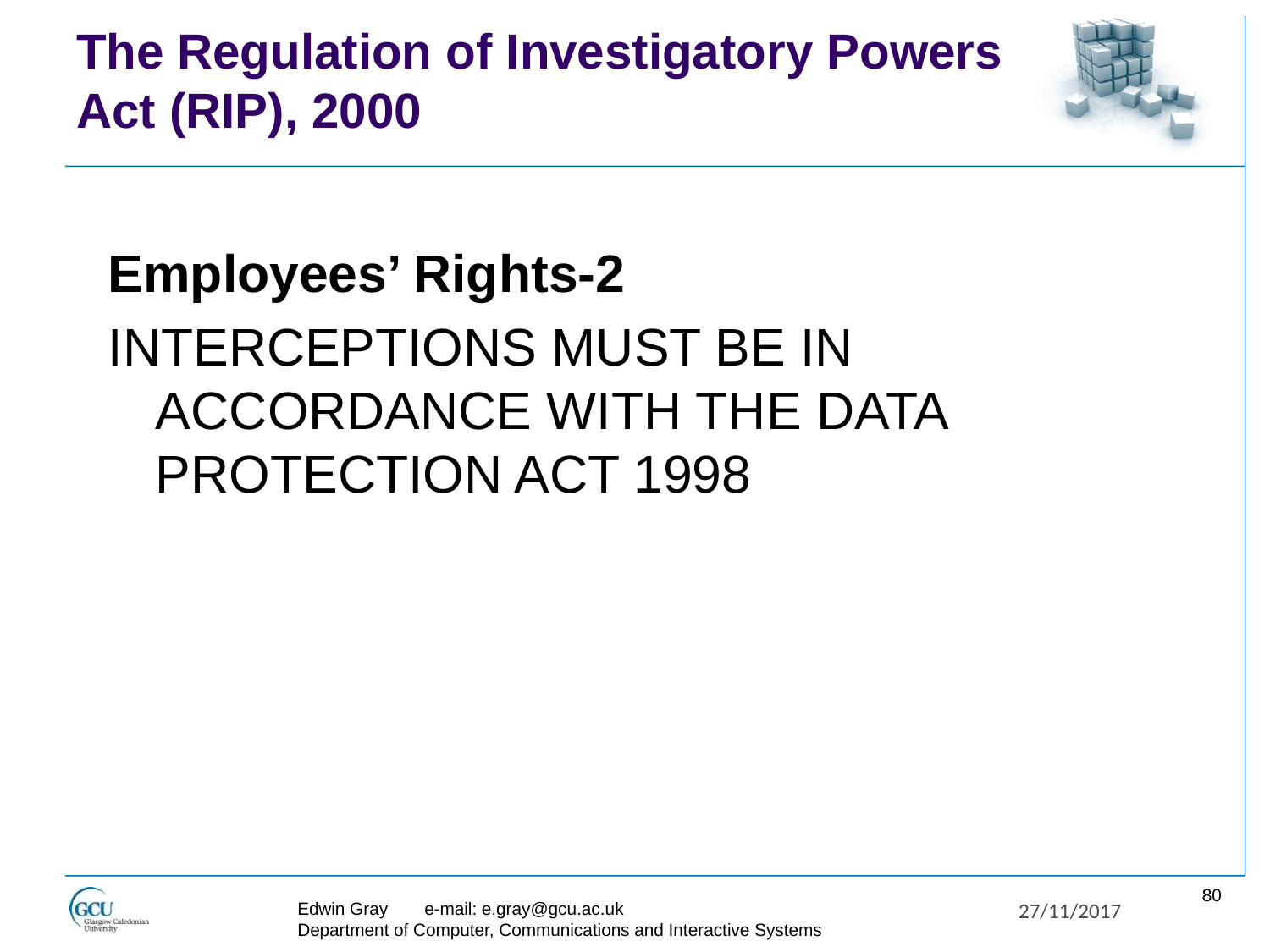

The Regulation of Investigatory Powers
Act (RIP), 2000
Employees’ Rights-2
INTERCEPTIONS MUST BE IN ACCORDANCE WITH THE DATA PROTECTION ACT 1998

80
27/11/2017
Edwin Gray	e-mail: e.gray@gcu.ac.uk
Department of Computer, Communications and Interactive Systems